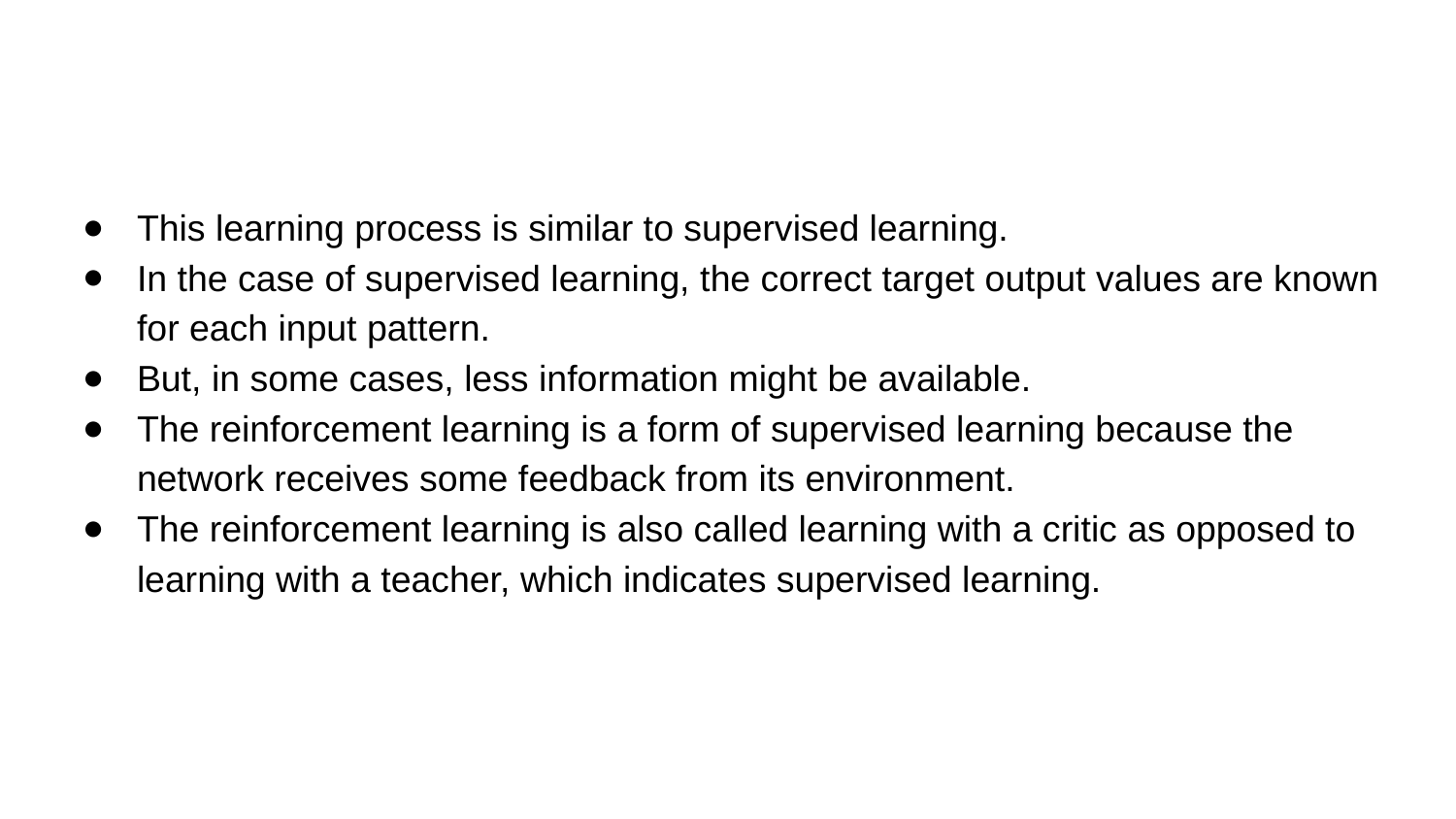

#
This learning process is similar to supervised learning.
In the case of supervised learning, the correct target output values are known for each input pattern.
But, in some cases, less information might be available.
The reinforcement learning is a form of supervised learning because the network receives some feedback from its environment.
The reinforcement learning is also called learning with a critic as opposed to learning with a teacher, which indicates supervised learning.